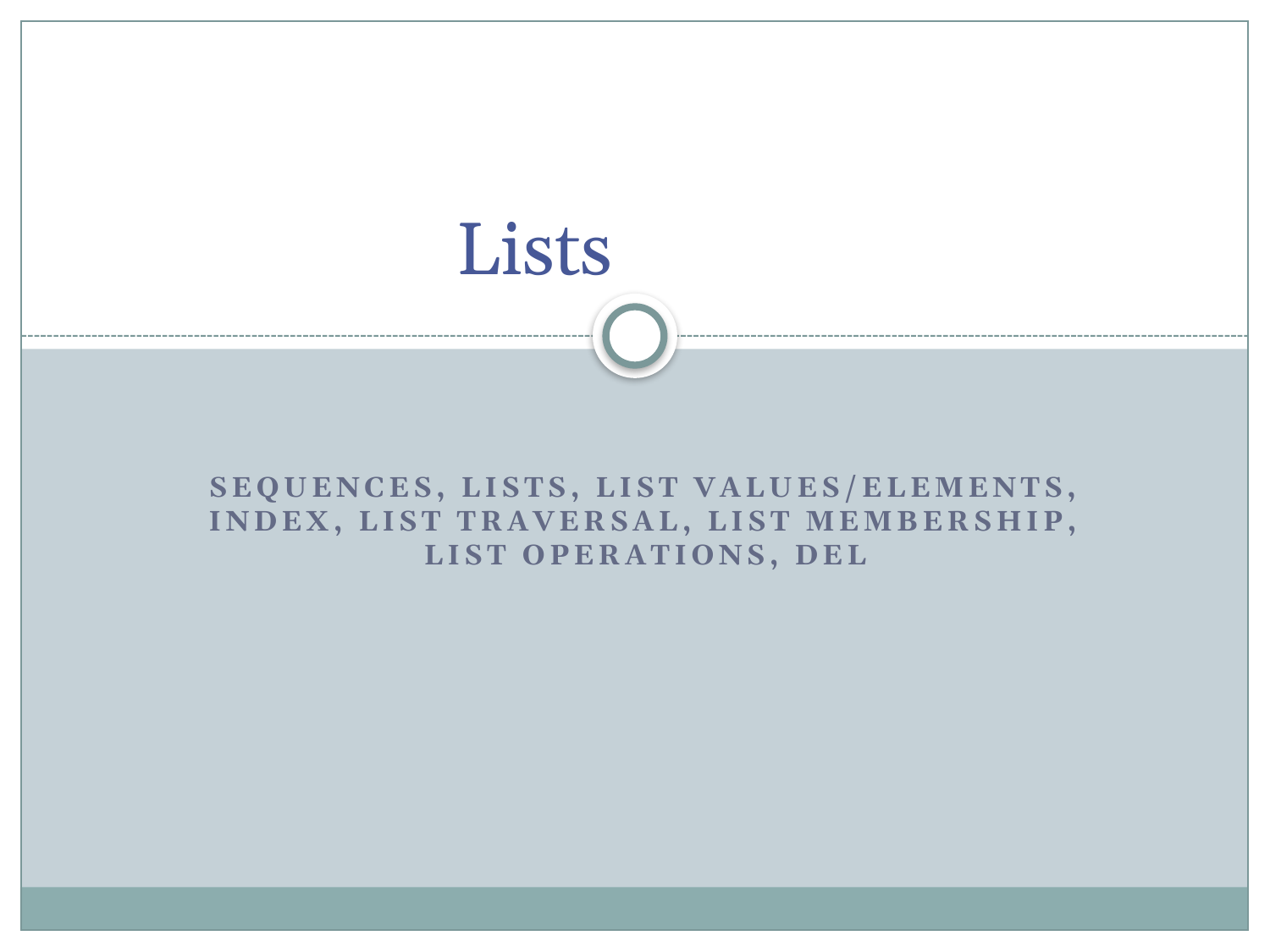

# Lists
Sequences, Lists, List Values/Elements, Index, List Traversal, List Membership, List OperatioNs, DEL